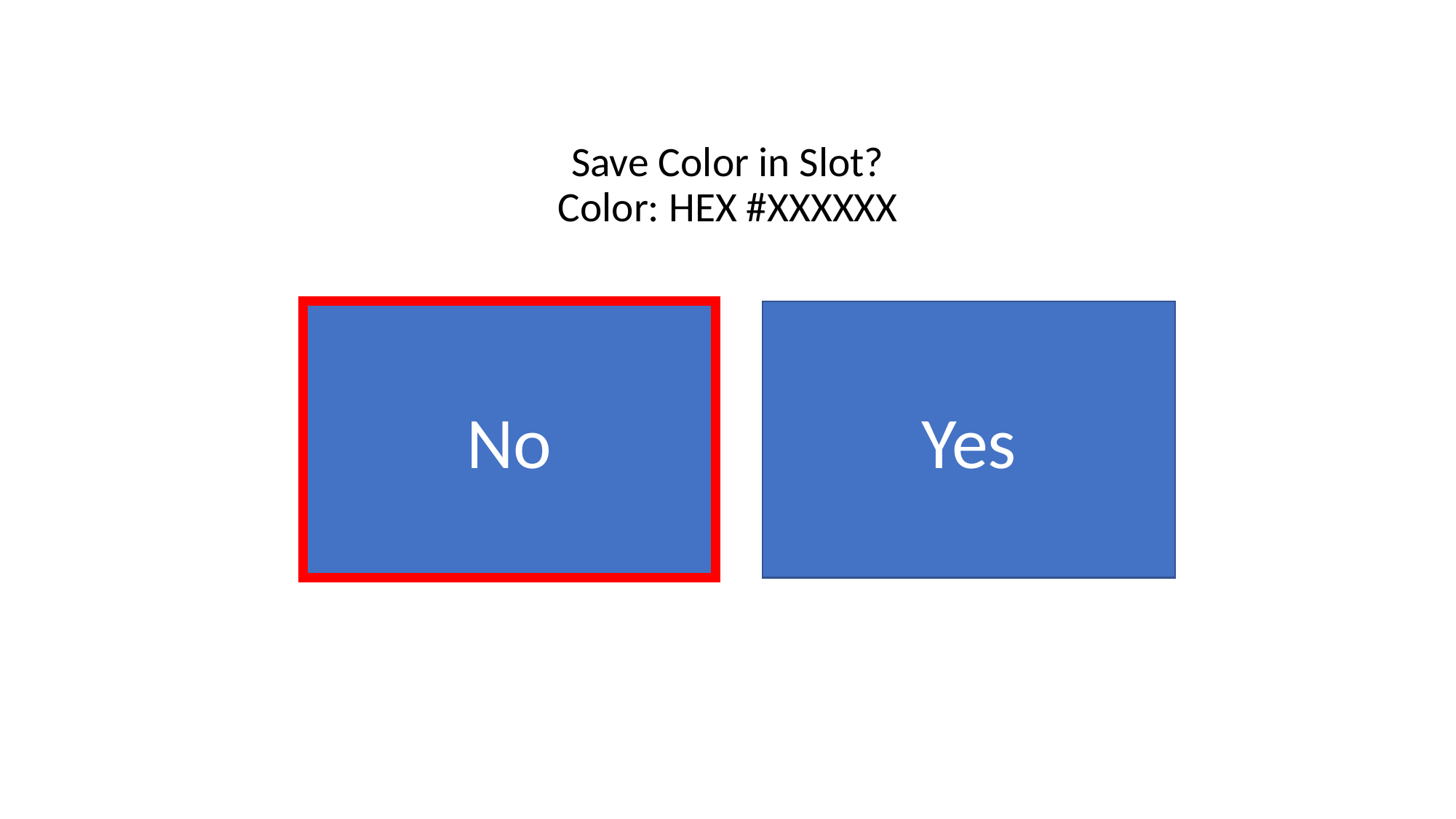

# Save Color in Slot? Color: HEX #XXXXXX
No
Yes